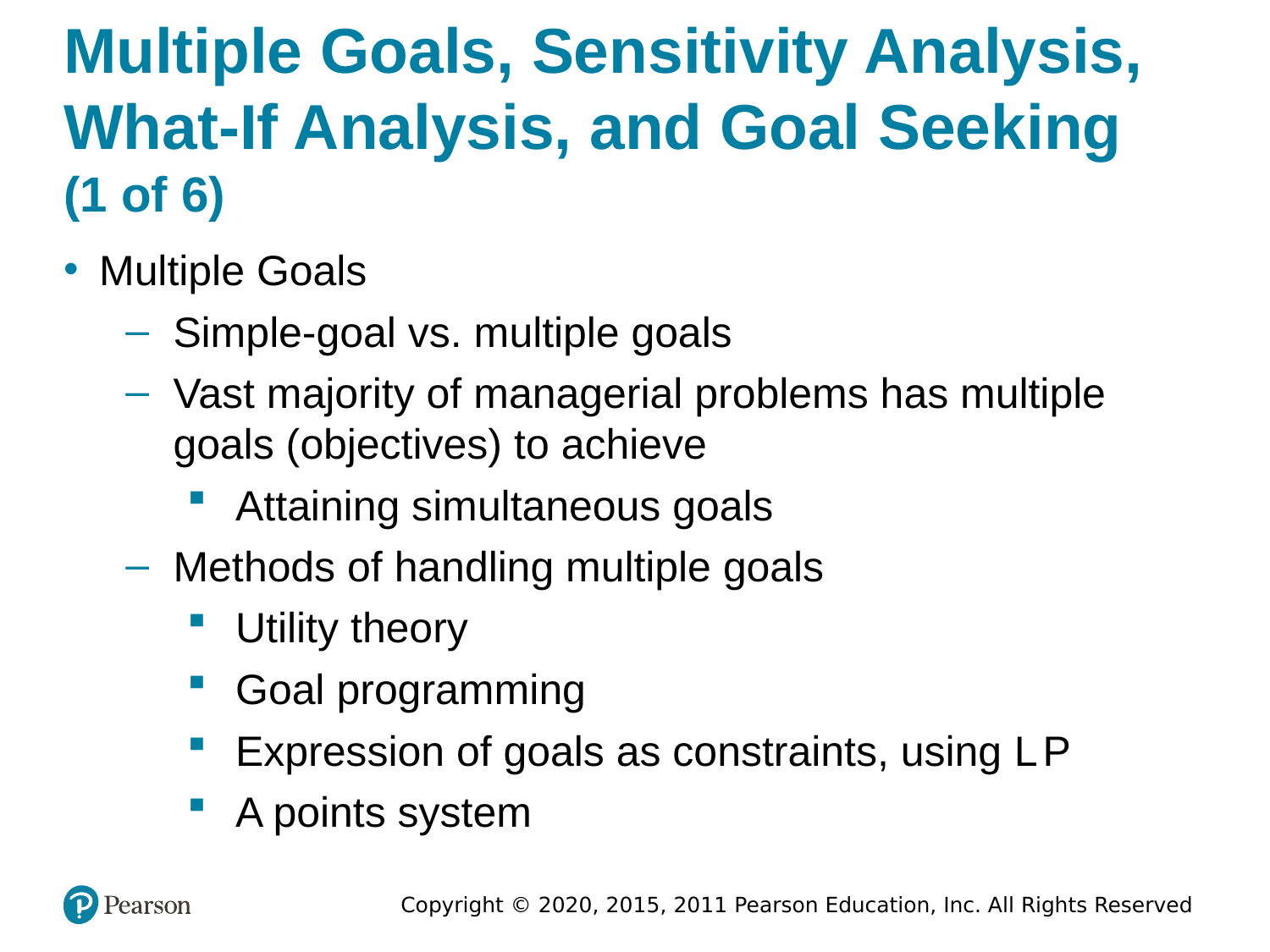

# Multiple Goals, Sensitivity Analysis, What-If Analysis, and Goal Seeking  (1 of 6)
Multiple Goals
Simple-goal vs. multiple goals
Vast majority of managerial problems has multiple goals (objectives) to achieve
Attaining simultaneous goals
Methods of handling multiple goals
Utility theory
Goal programming
Expression of goals as constraints, using L P
A points system